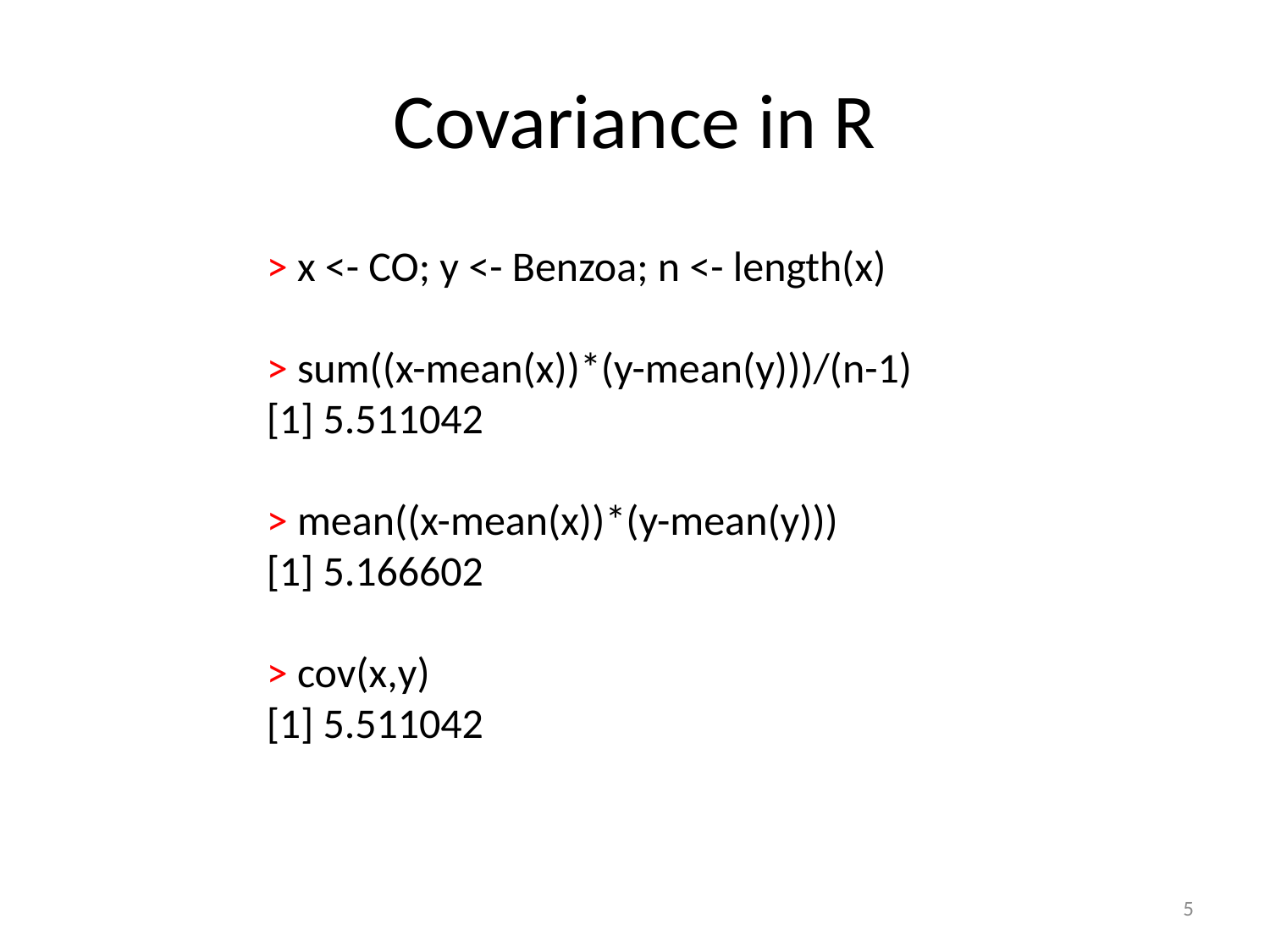

# Covariance in R
> x <- CO; y <- Benzoa; n <- length(x)

> sum((x-mean(x))*(y-mean(y)))/(n-1)
[1] 5.511042

> mean((x-mean(x))*(y-mean(y)))
[1] 5.166602

> cov(x,y)
[1] 5.511042

5